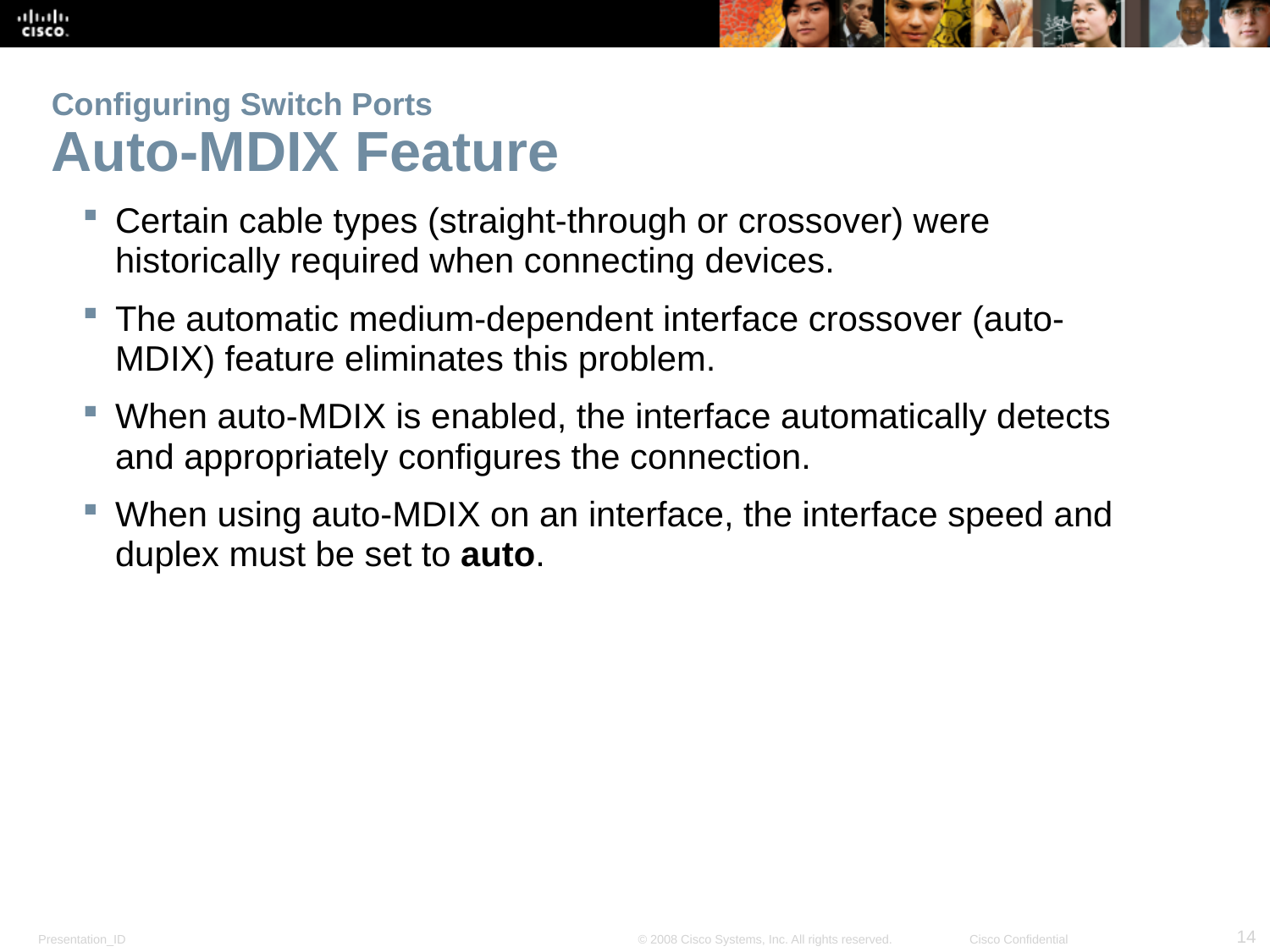

# Configuring Switch Ports Auto-MDIX Feature
Certain cable types (straight-through or crossover) were historically required when connecting devices.
The automatic medium-dependent interface crossover (auto-MDIX) feature eliminates this problem.
When auto-MDIX is enabled, the interface automatically detects and appropriately configures the connection.
When using auto-MDIX on an interface, the interface speed and duplex must be set to auto.